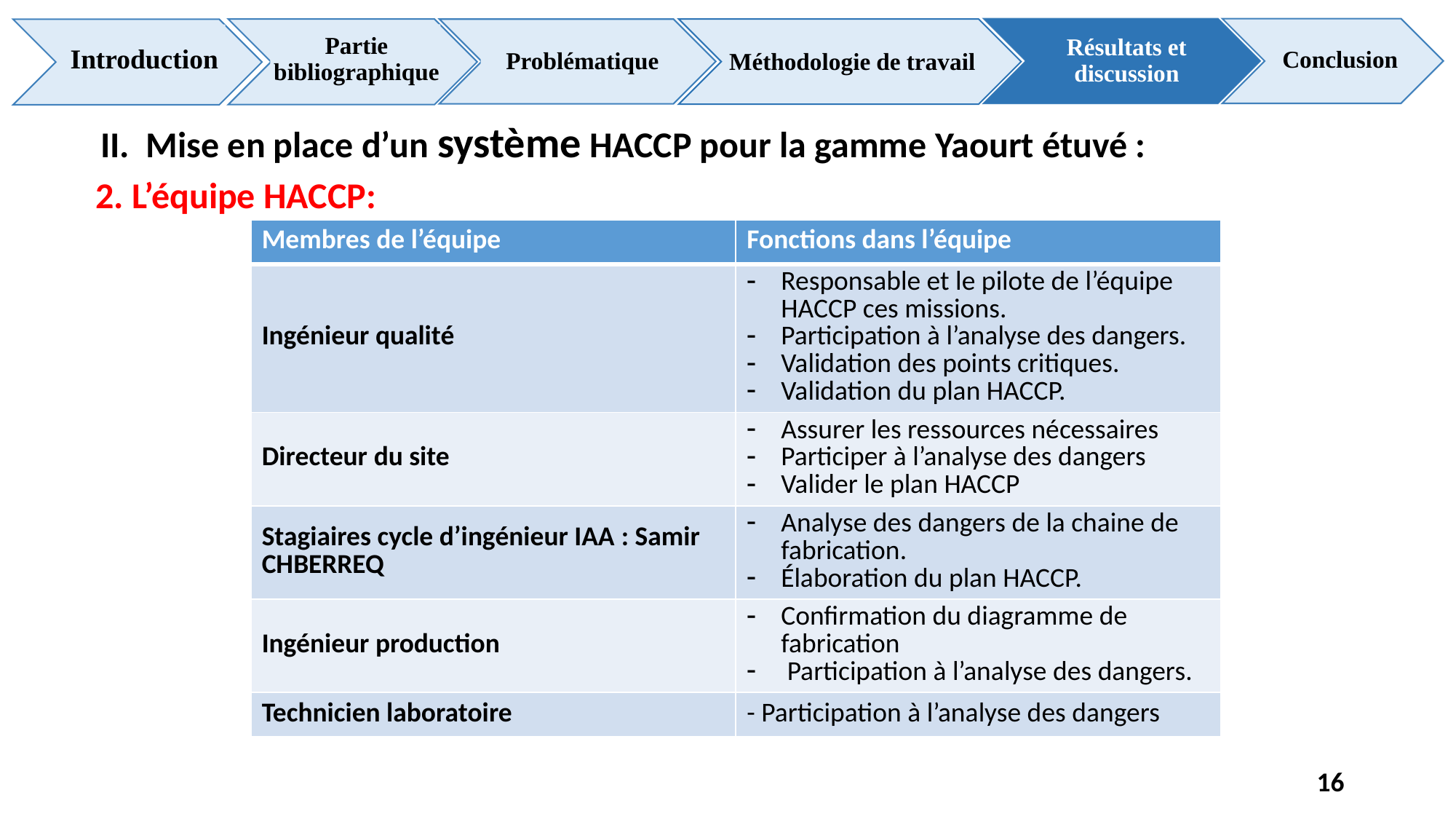

Résultats et discussion

Conclusion

Partie bibliographique

Méthodologie de travail

Problématique

Introduction
II.  Mise en place d’un système HACCP pour la gamme Yaourt étuvé :
2. L’équipe HACCP:
| Membres de l’équipe | Fonctions dans l’équipe |
| --- | --- |
| Ingénieur qualité | Responsable et le pilote de l’équipe HACCP ces missions. Participation à l’analyse des dangers. Validation des points critiques. Validation du plan HACCP. |
| Directeur du site | Assurer les ressources nécessaires Participer à l’analyse des dangers Valider le plan HACCP |
| Stagiaires cycle d’ingénieur IAA : Samir CHBERREQ | Analyse des dangers de la chaine de fabrication. Élaboration du plan HACCP. |
| Ingénieur production | Confirmation du diagramme de fabrication Participation à l’analyse des dangers. |
| Technicien laboratoire | - Participation à l’analyse des dangers |
16